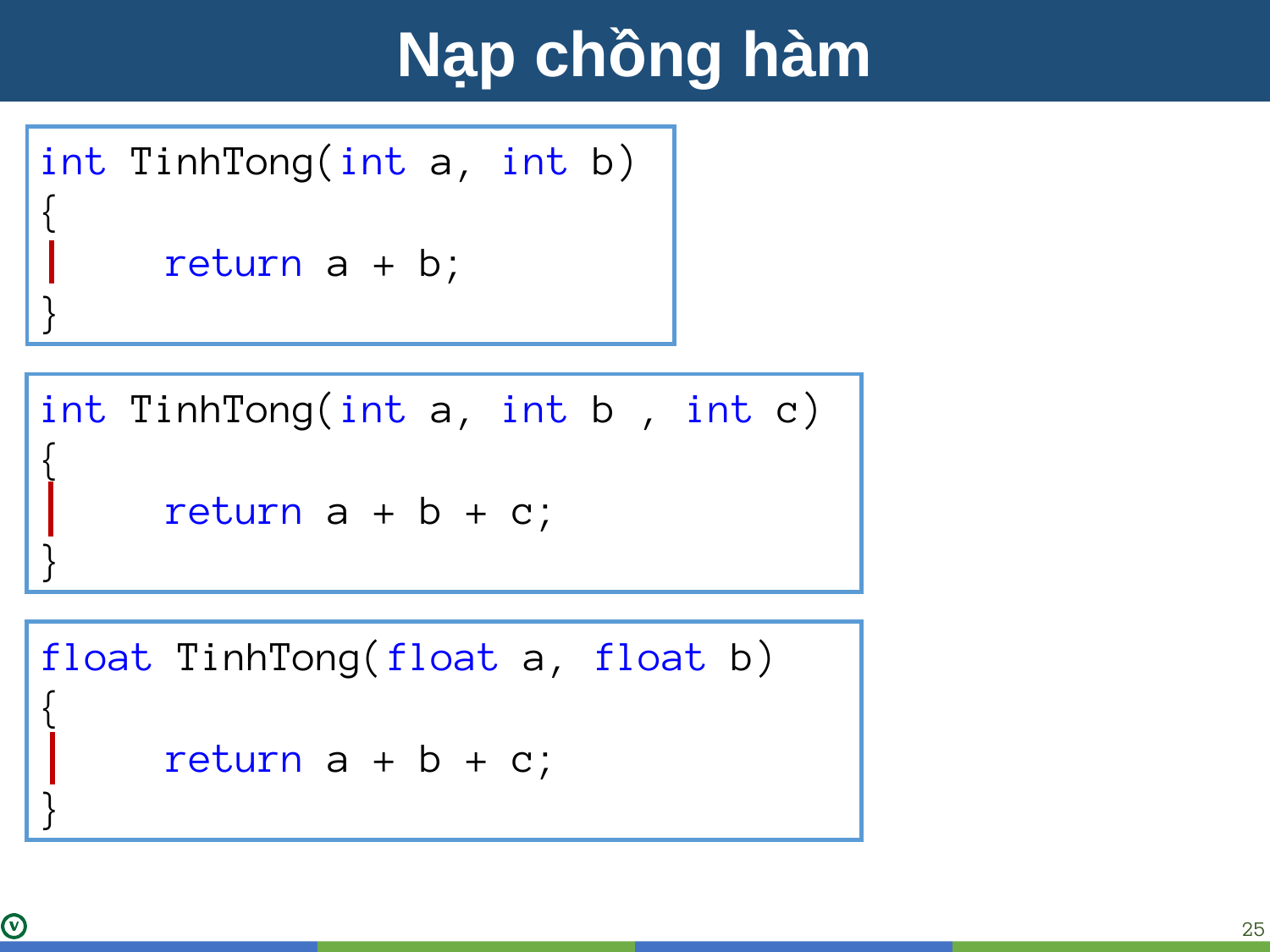

Nạp chồng hàm
int TinhTong(int a, int b)
{
	return a + b;
}
int TinhTong(int a, int b , int c)
{
	return a + b + c;
}
float TinhTong(float a, float b)
{
	return a + b + c;
}